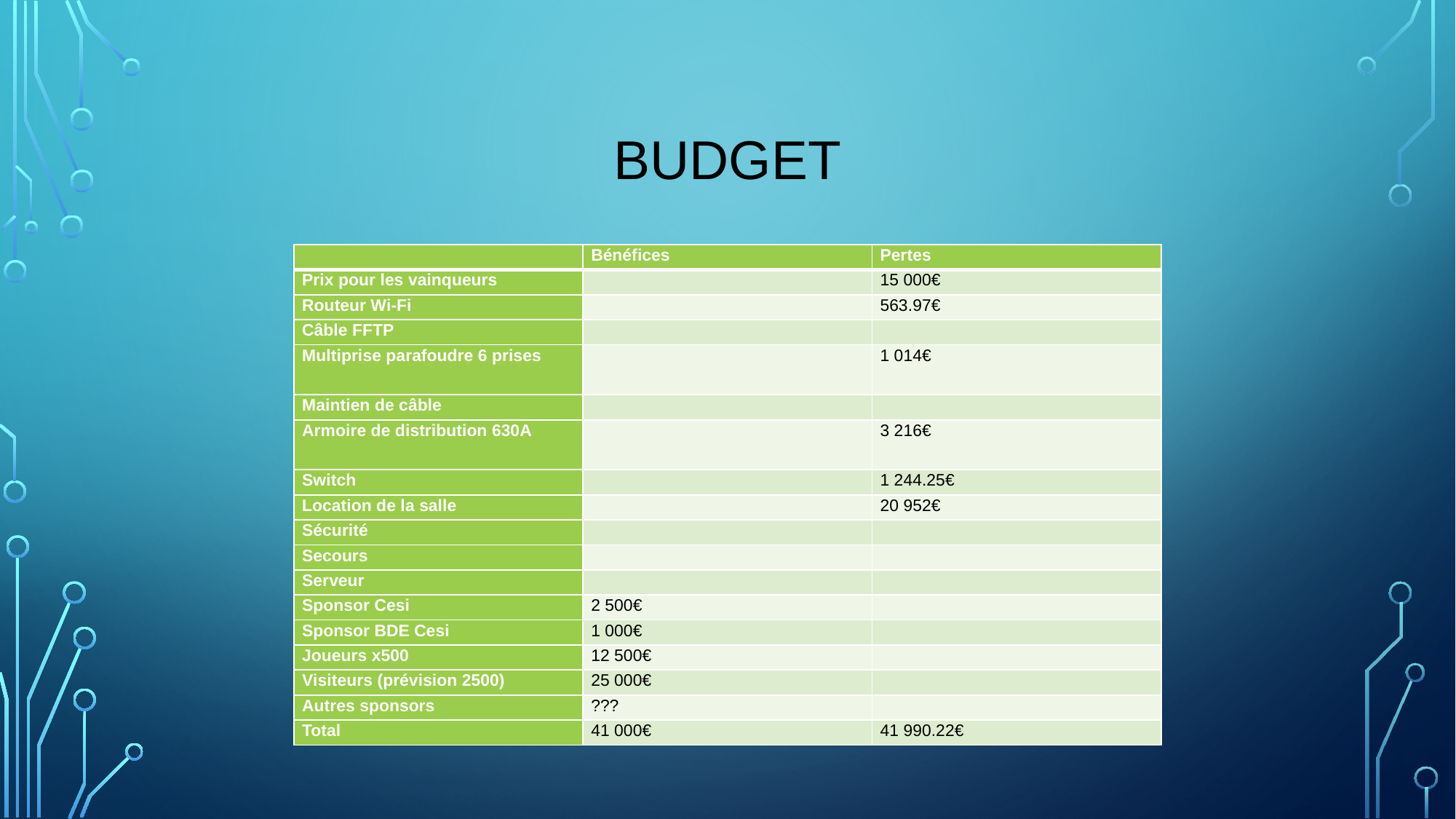

# Budget
|  | Bénéfices | Pertes |
| --- | --- | --- |
| Prix pour les vainqueurs |  | 15 000€ |
| Routeur Wi-Fi |  | 563.97€ |
| Câble FFTP |  |  |
| Multiprise parafoudre 6 prises |  | 1 014€ |
| Maintien de câble |  |  |
| Armoire de distribution 630A |  | 3 216€ |
| Switch |  | 1 244.25€ |
| Location de la salle |  | 20 952€ |
| Sécurité |  |  |
| Secours |  |  |
| Serveur |  |  |
| Sponsor Cesi | 2 500€ |  |
| Sponsor BDE Cesi | 1 000€ |  |
| Joueurs x500 | 12 500€ |  |
| Visiteurs (prévision 2500) | 25 000€ |  |
| Autres sponsors | ??? |  |
| Total | 41 000€ | 41 990.22€ |